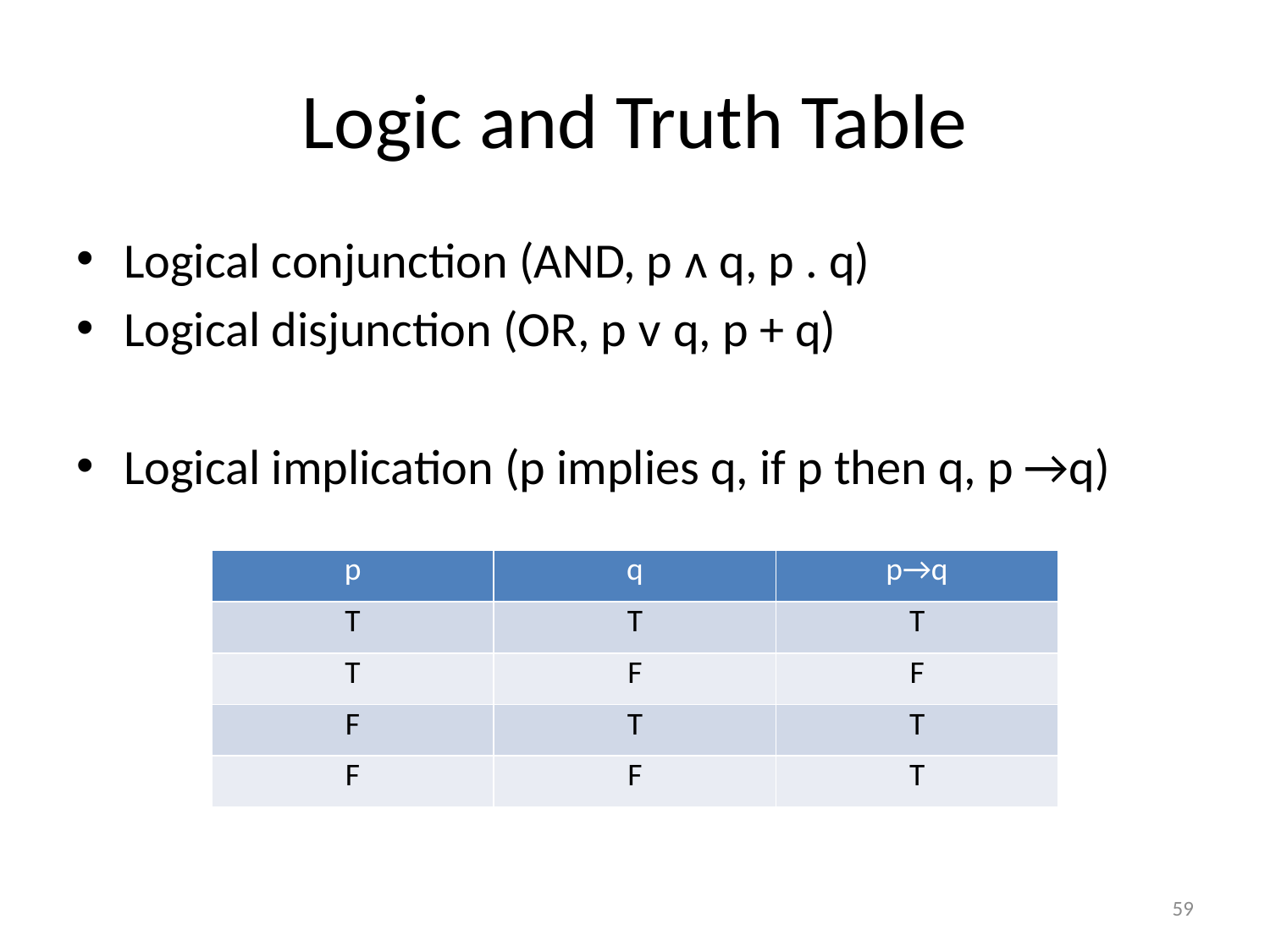

# Logic and Truth Table
Logical conjunction (AND, p ᴧ q, p . q)
Logical disjunction (OR, p ᴠ q, p + q)

Logical implication (p implies q, if p then q, p →q)

| p | q | p→q |
| --- | --- | --- |
| T | T | T |
| T | F | F |
| F | T | T |
| F | F | T |
59